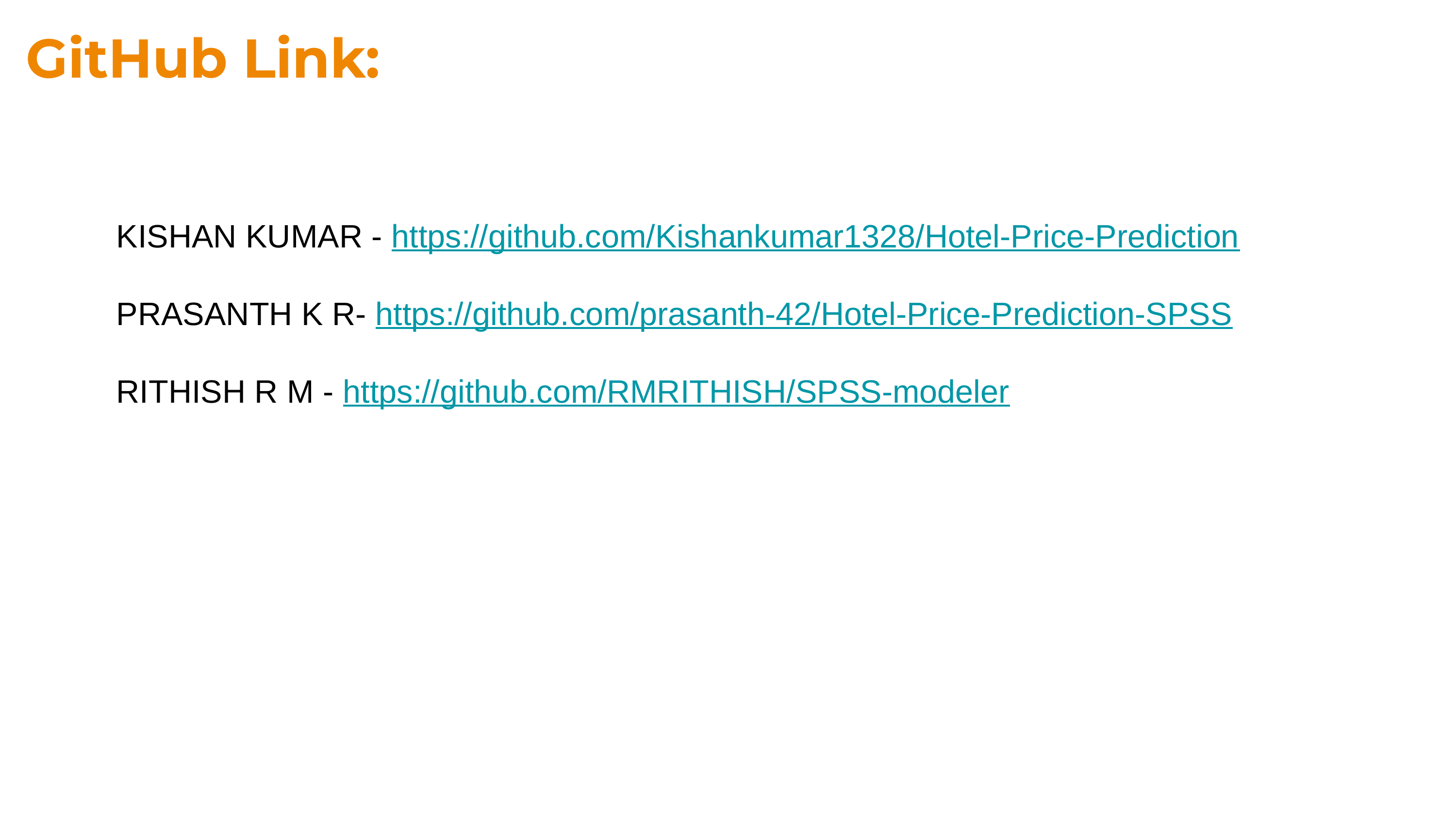

GitHub Link:

KISHAN KUMAR - https://github.com/Kishankumar1328/Hotel-Price-Prediction
PRASANTH K R- https://github.com/prasanth-42/Hotel-Price-Prediction-SPSS
RITHISH R M - https://github.com/RMRITHISH/SPSS-modeler